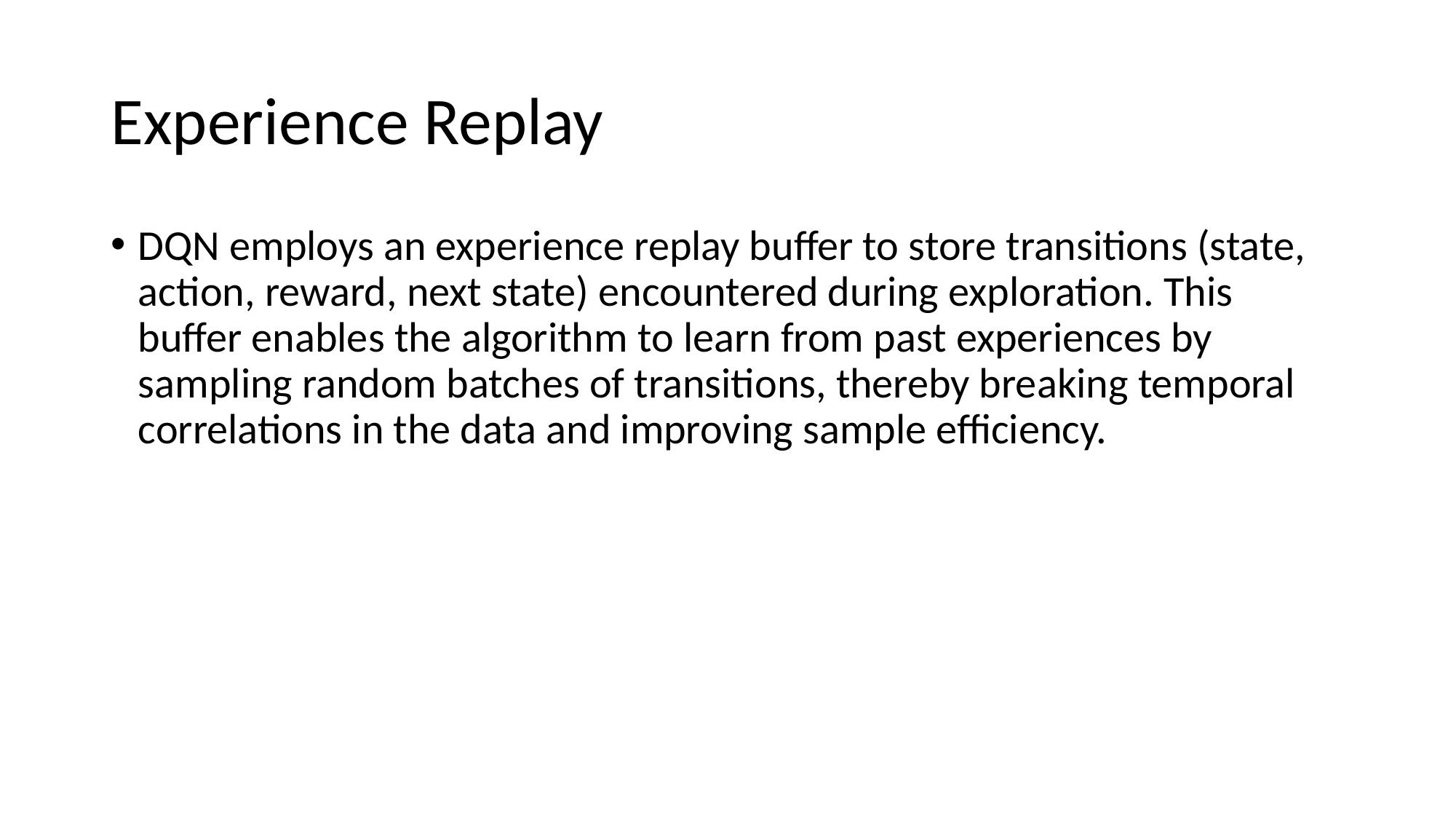

# Experience Replay
DQN employs an experience replay buffer to store transitions (state, action, reward, next state) encountered during exploration. This buffer enables the algorithm to learn from past experiences by sampling random batches of transitions, thereby breaking temporal correlations in the data and improving sample efficiency.